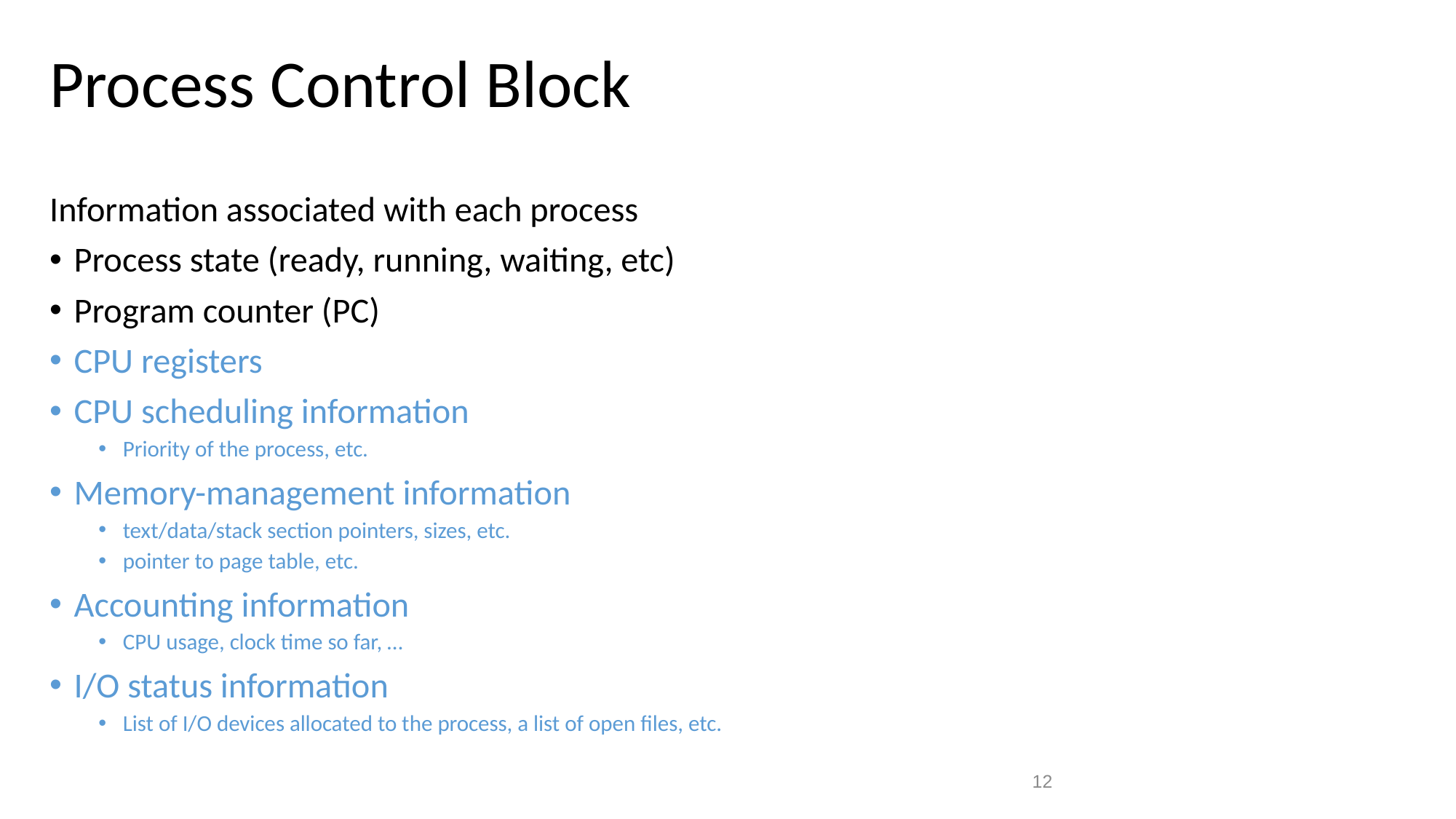

# Process Control Block
Information associated with each process
Process state (ready, running, waiting, etc)
Program counter (PC)
CPU registers
CPU scheduling information
Priority of the process, etc.
Memory-management information
text/data/stack section pointers, sizes, etc.
pointer to page table, etc.
Accounting information
CPU usage, clock time so far, …
I/O status information
List of I/O devices allocated to the process, a list of open files, etc.

12